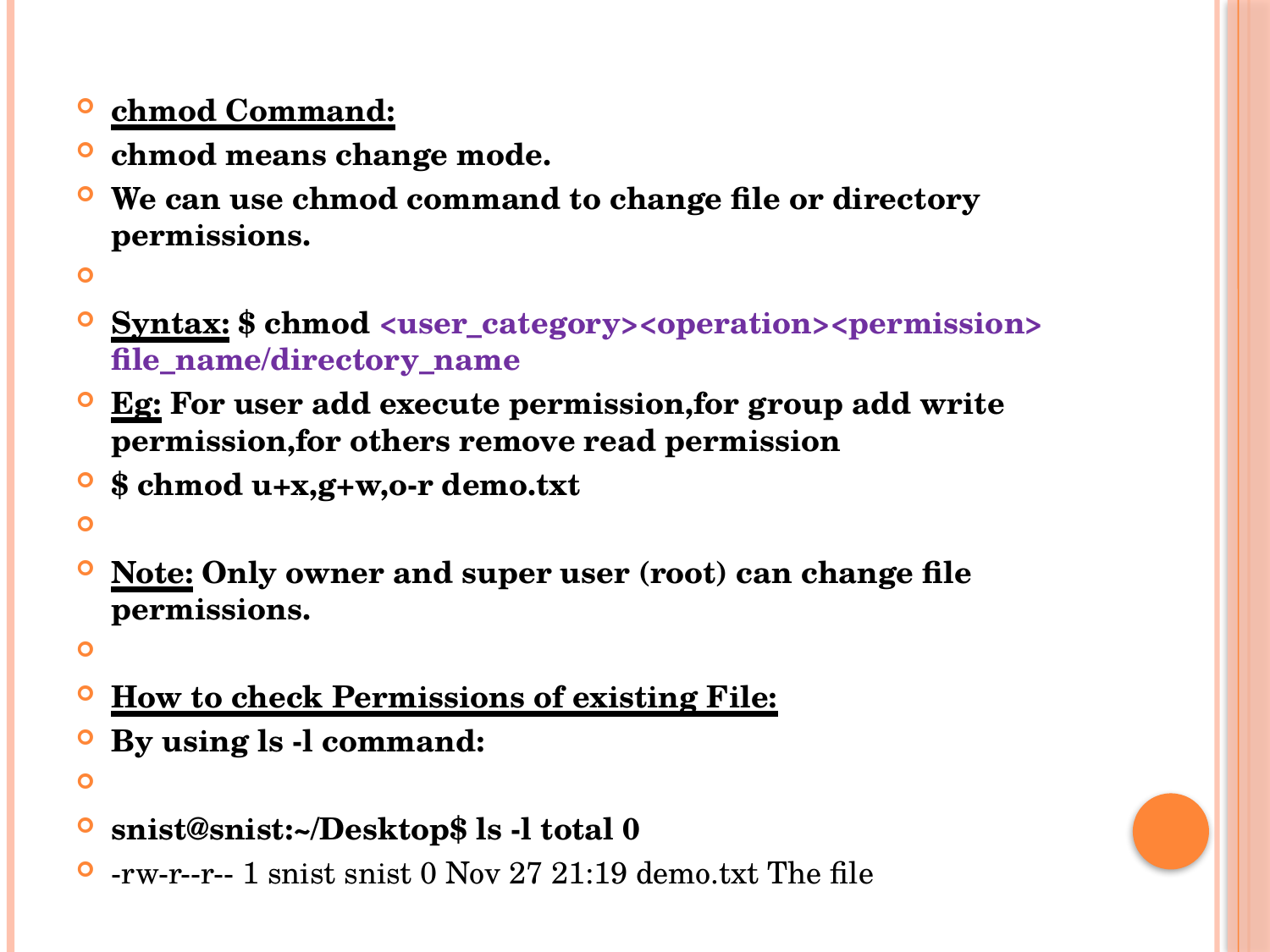

chmod Command:
chmod means change mode.
We can use chmod command to change file or directory permissions.

Syntax: $ chmod <user_category><operation><permission> file_name/directory_name
Eg: For user add execute permission,for group add write permission,for others remove read permission
$ chmod u+x,g+w,o-r demo.txt

Note: Only owner and super user (root) can change file permissions.

How to check Permissions of existing File:
By using ls -l command:

snist@snist:~/Desktop$ ls -l total 0
-rw-r--r-- 1 snist snist 0 Nov 27 21:19 demo.txt The file